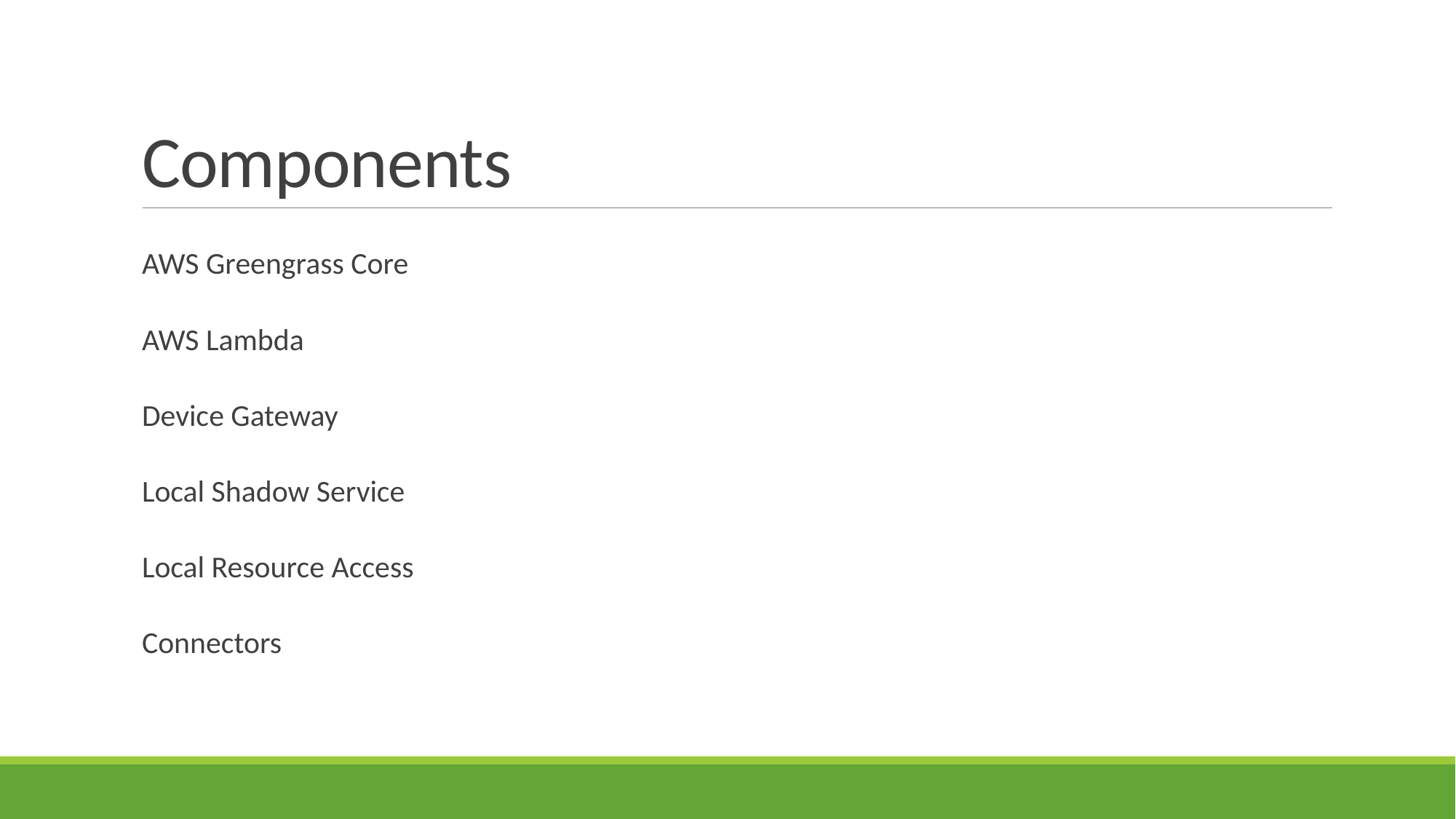

# Components
AWS Greengrass Core
AWS Lambda
Device Gateway
Local Shadow Service
Local Resource Access
Connectors